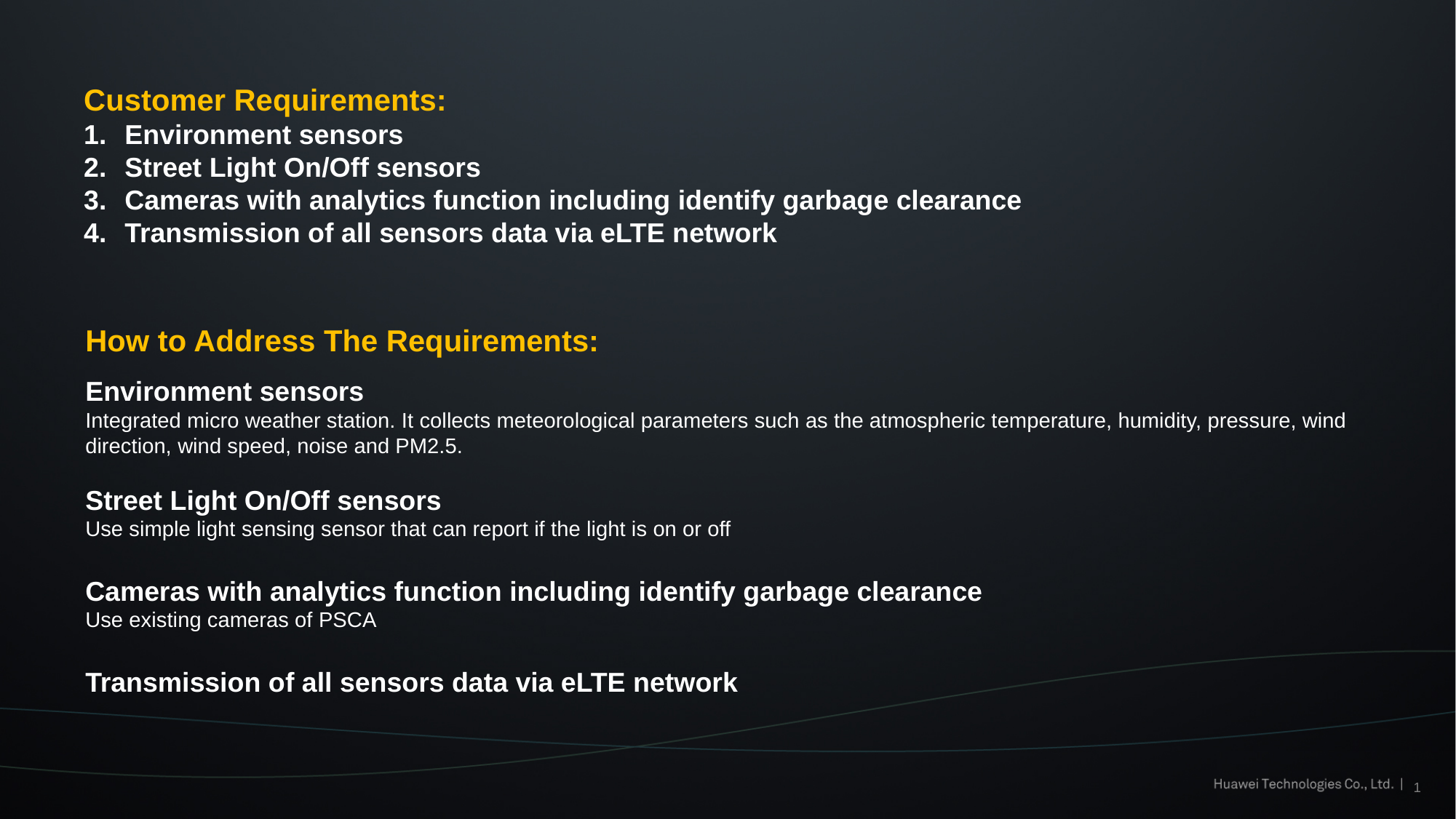

Customer Requirements:
Environment sensors
Street Light On/Off sensors
Cameras with analytics function including identify garbage clearance
Transmission of all sensors data via eLTE network
How to Address The Requirements:
Environment sensors
Integrated micro weather station. It collects meteorological parameters such as the atmospheric temperature, humidity, pressure, wind direction, wind speed, noise and PM2.5.

Street Light On/Off sensors
Use simple light sensing sensor that can report if the light is on or off

Cameras with analytics function including identify garbage clearance
Use existing cameras of PSCA

Transmission of all sensors data via eLTE network